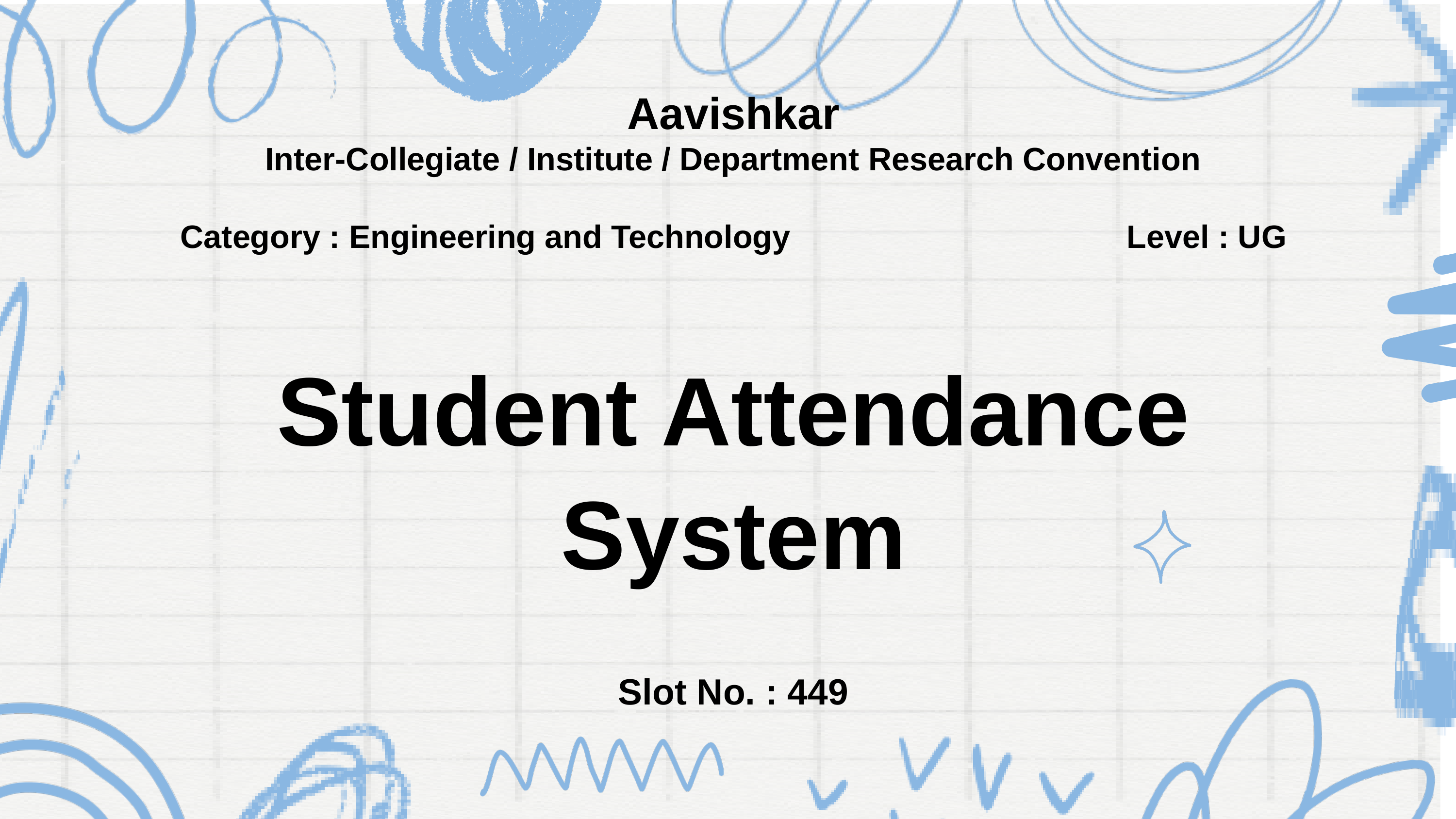

Aavishkar
Inter-Collegiate / Institute / Department Research Convention

Category : Engineering and Technology 					Level : UG

Student Attendance System
Slot No. : 449